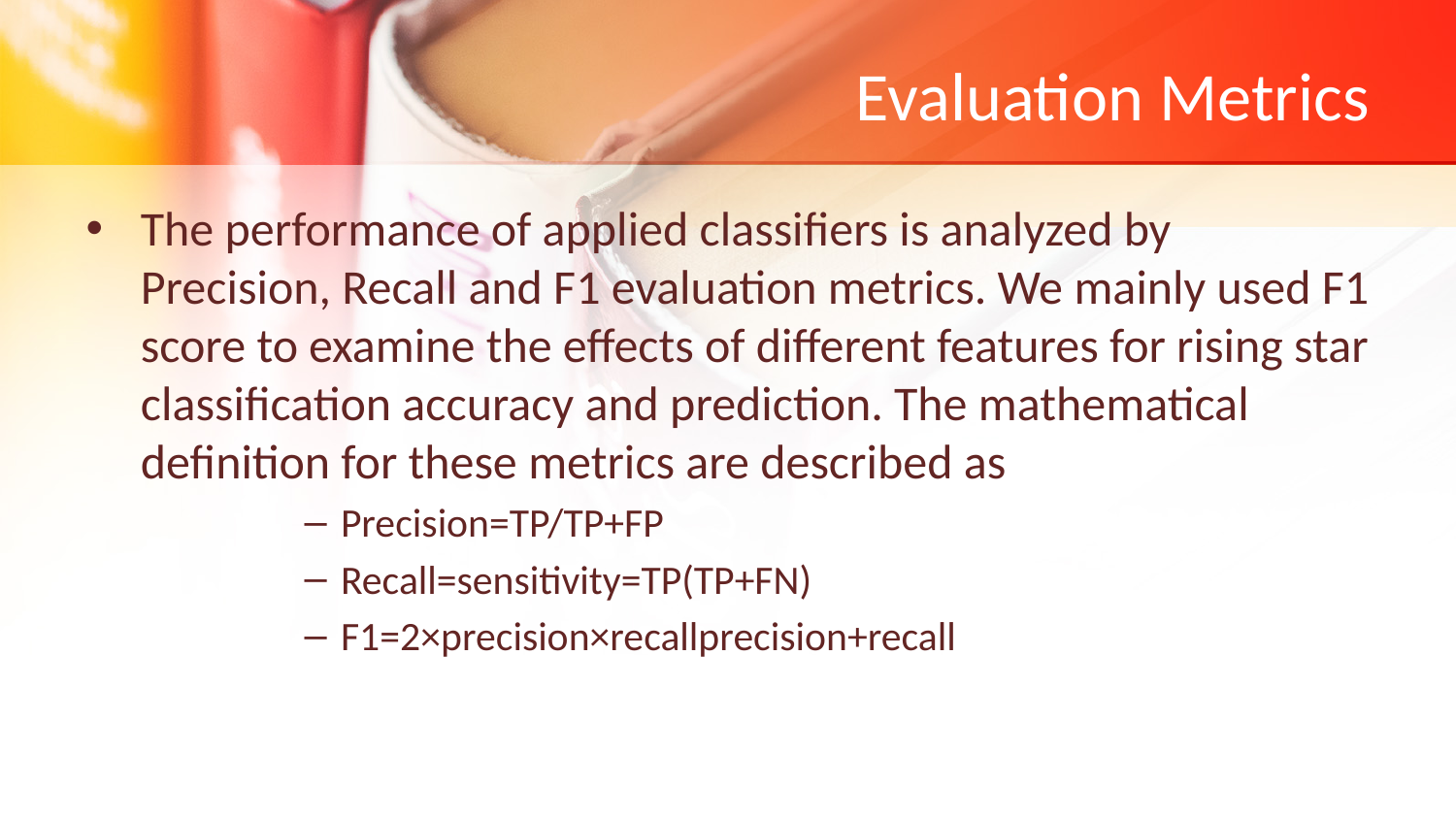

# Evaluation Metrics
The performance of applied classifiers is analyzed by Precision, Recall and F1 evaluation metrics. We mainly used F1 score to examine the effects of different features for rising star classification accuracy and prediction. The mathematical definition for these metrics are described as
Precision=TP/TP+FP
Recall=sensitivity=TP(TP+FN)
F1=2×precision×recallprecision+recall